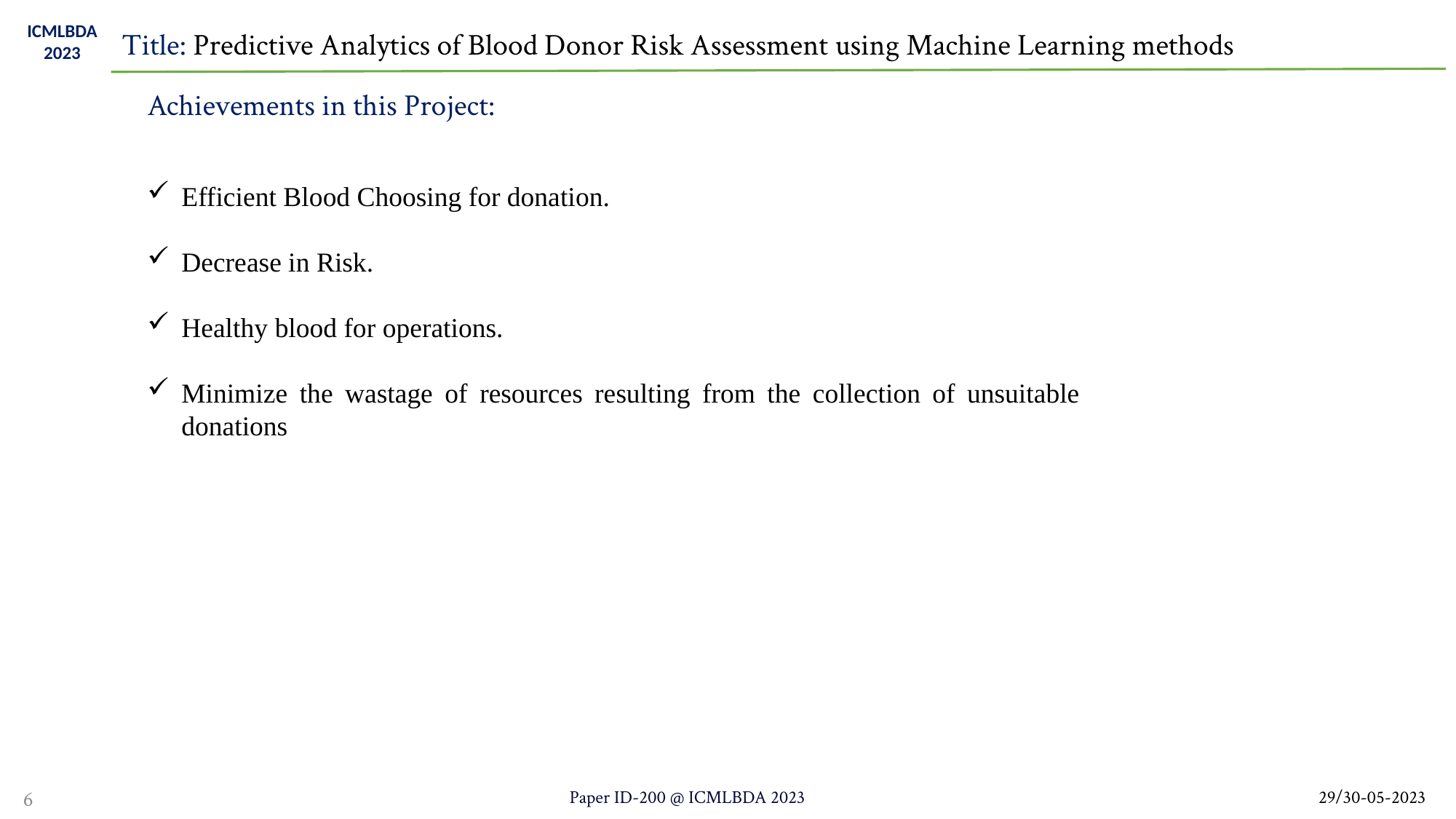

ICMLBDA 2023
Title: Predictive Analytics of Blood Donor Risk Assessment using Machine Learning methods
Achievements in this Project:
Efficient Blood Choosing for donation.

Decrease in Risk.

Healthy blood for operations.

Minimize the wastage of resources resulting from the collection of unsuitable donations
Paper ID-200 @ ICMLBDA 2023
6
29/30-05-2023